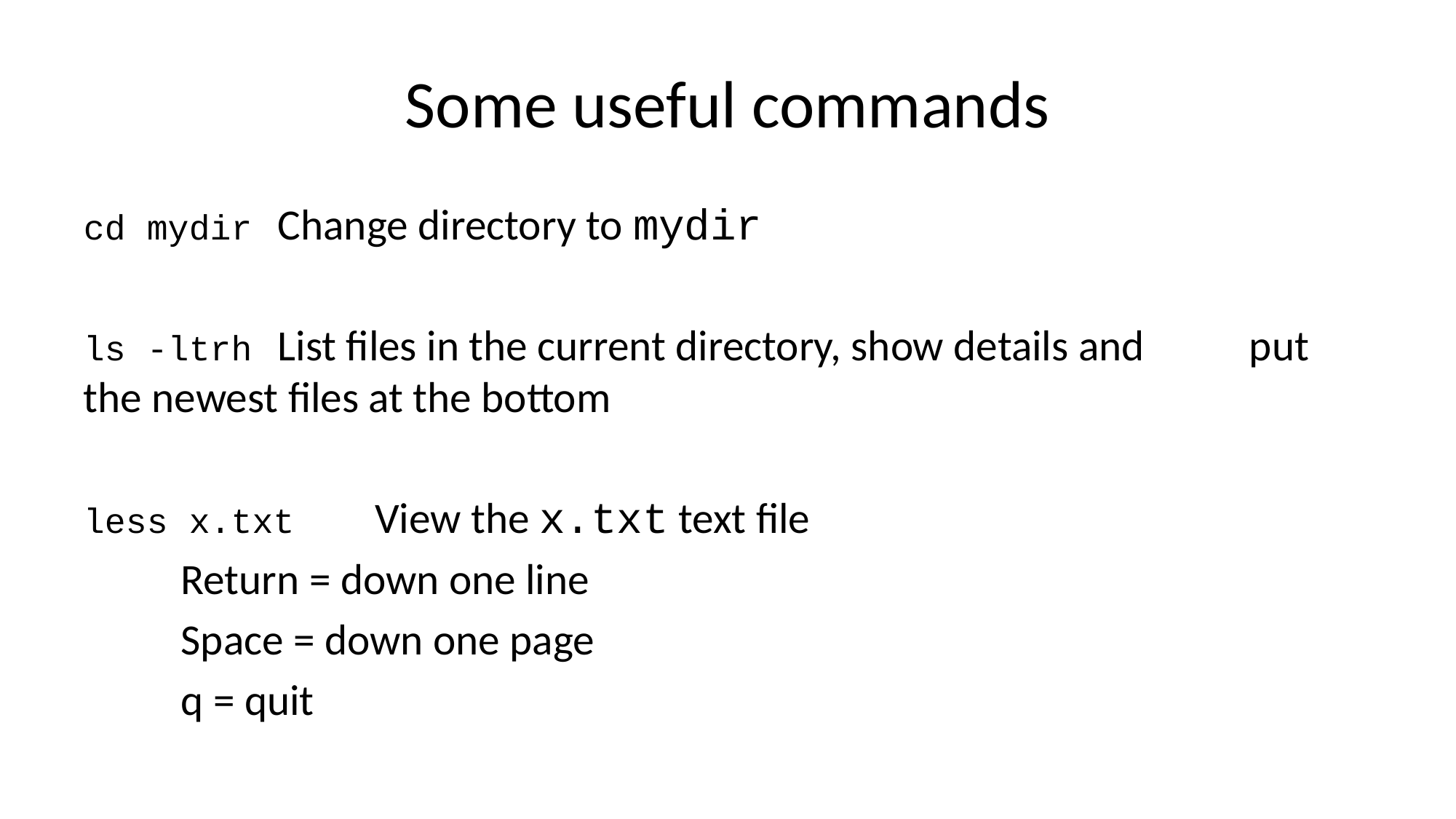

# Some useful commands
cd mydir		Change directory to mydir

ls -ltrh		List files in the current directory, show details and 			put the newest files at the bottom

less x.txt		View the x.txt text file
				Return = down one line
				Space = down one page
				q = quit